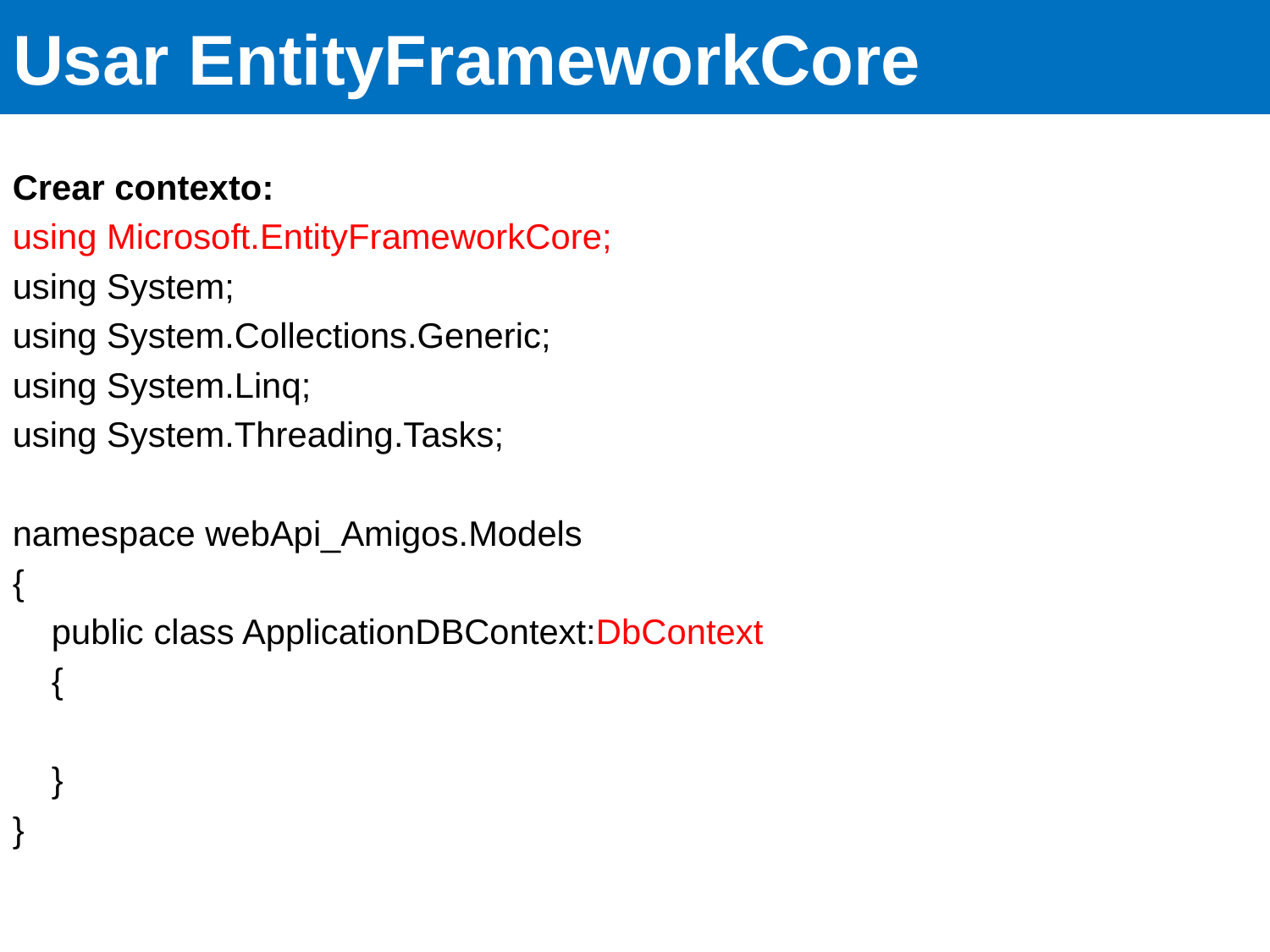

# Usar EntityFrameworkCore
Crear contexto:
using Microsoft.EntityFrameworkCore;
using System;
using System.Collections.Generic;
using System.Linq;
using System.Threading.Tasks;

namespace webApi_Amigos.Models
{
    public class ApplicationDBContext:DbContext
    {

    }
}